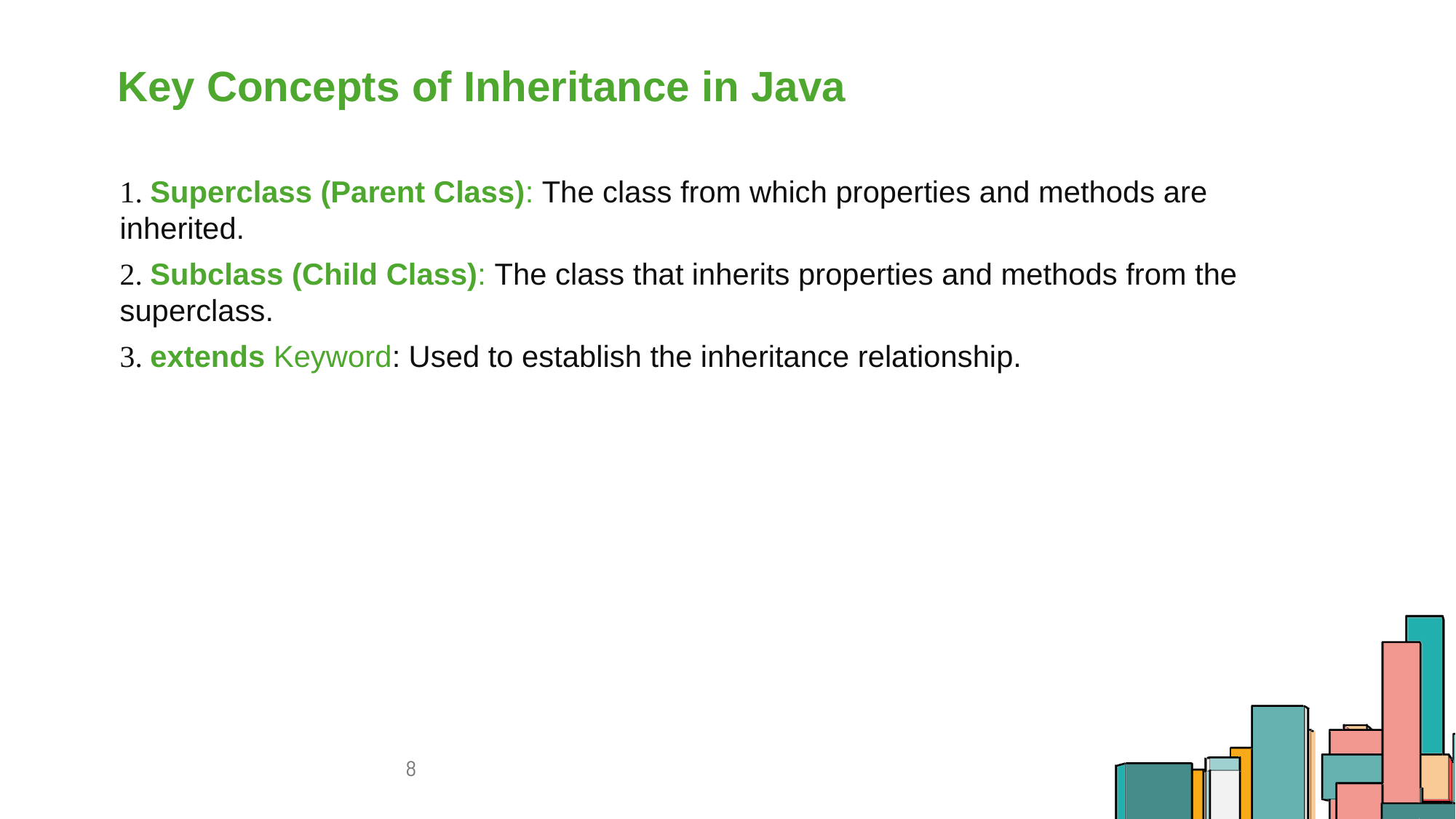

# Key Concepts of Inheritance in Java
1. Superclass (Parent Class): The class from which properties and methods are inherited.
2. Subclass (Child Class): The class that inherits properties and methods from the superclass.
3. extends Keyword: Used to establish the inheritance relationship.
8